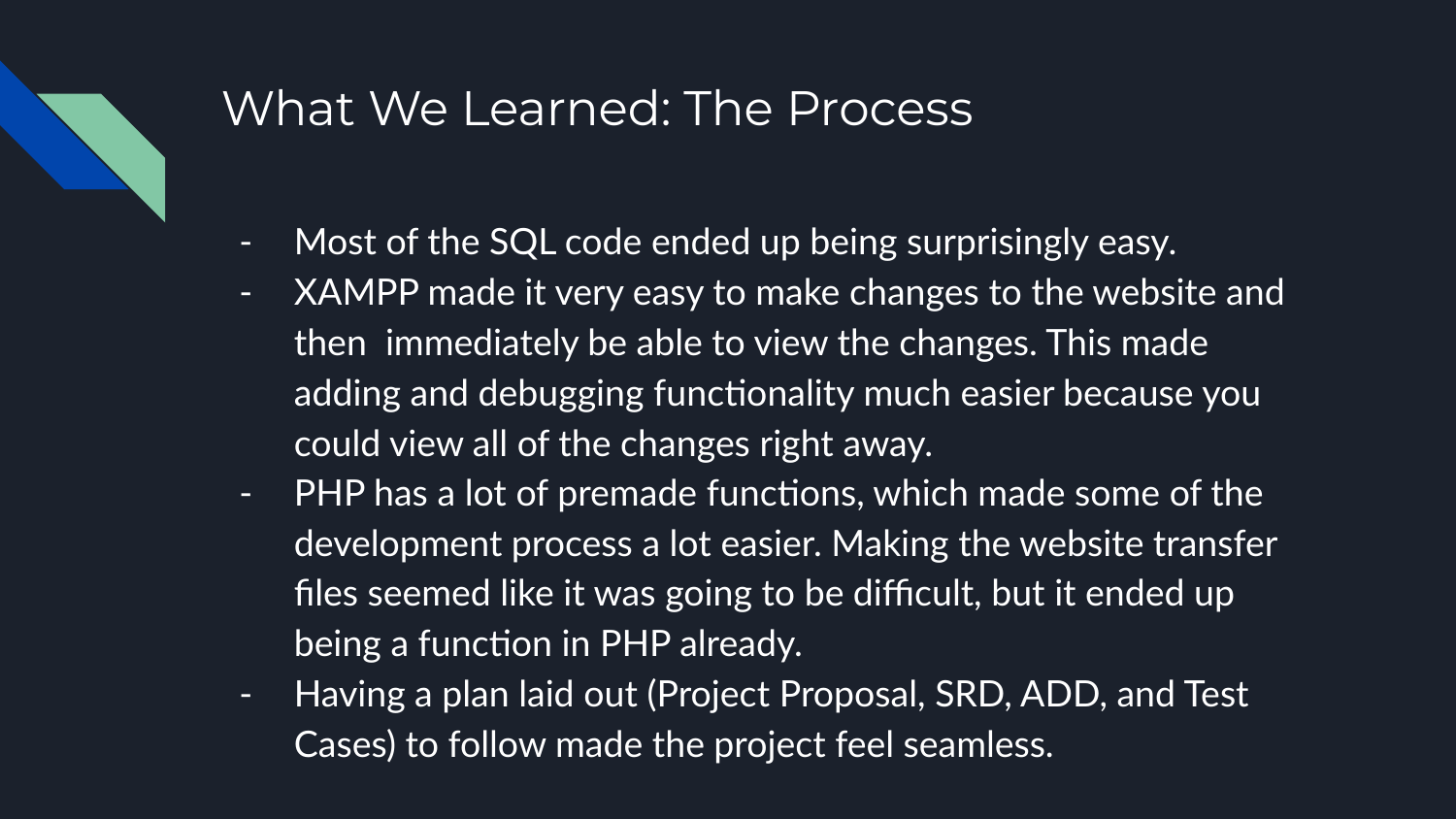

# What We Learned: The Process
Most of the SQL code ended up being surprisingly easy.
XAMPP made it very easy to make changes to the website and then  immediately be able to view the changes. This made adding and debugging functionality much easier because you could view all of the changes right away.
PHP has a lot of premade functions, which made some of the development process a lot easier. Making the website transfer files seemed like it was going to be difficult, but it ended up being a function in PHP already.
Having a plan laid out (Project Proposal, SRD, ADD, and Test Cases) to follow made the project feel seamless.